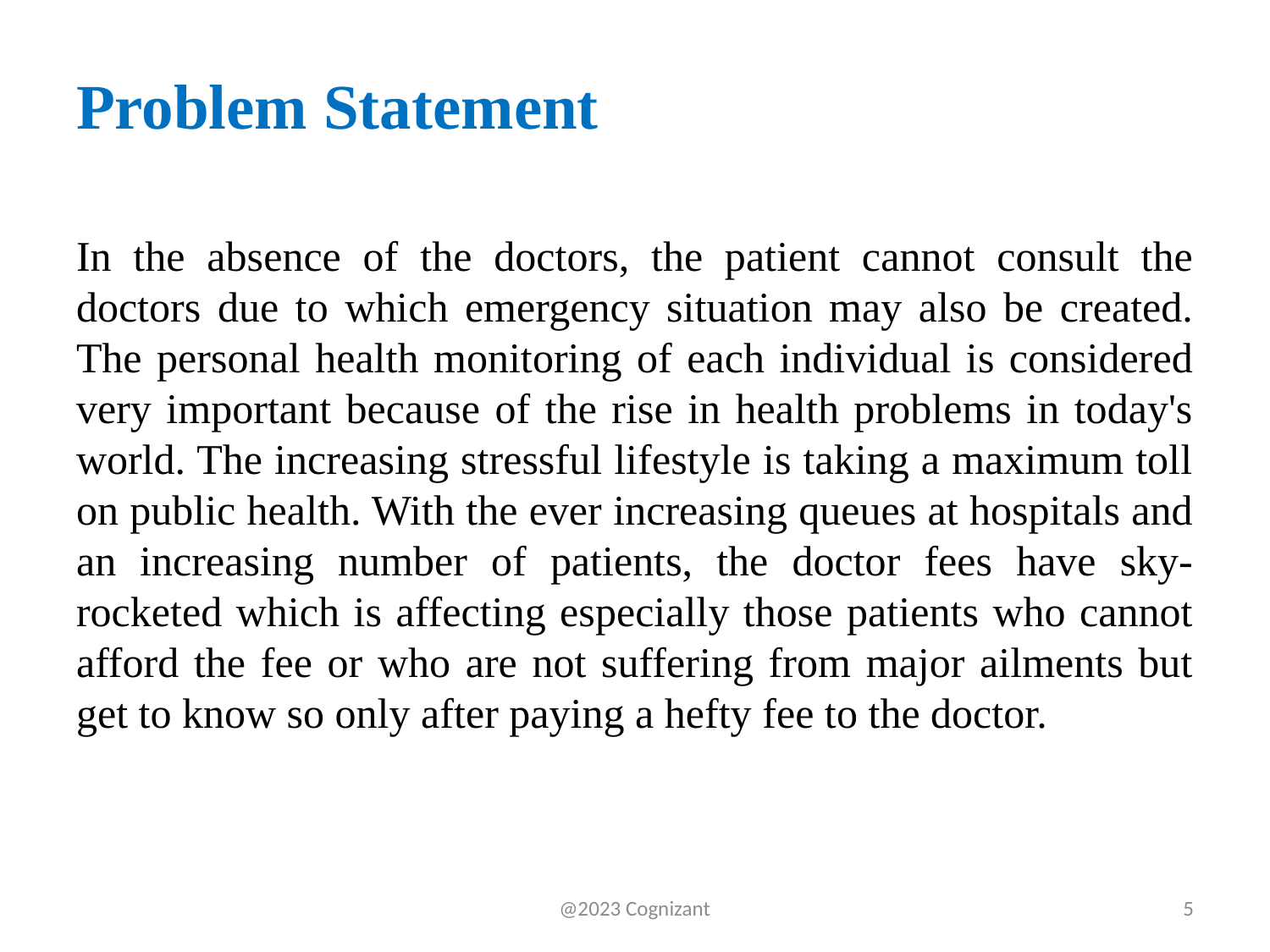

# Problem Statement
In the absence of the doctors, the patient cannot consult the doctors due to which emergency situation may also be created. The personal health monitoring of each individual is considered very important because of the rise in health problems in today's world. The increasing stressful lifestyle is taking a maximum toll on public health. With the ever increasing queues at hospitals and an increasing number of patients, the doctor fees have sky-rocketed which is affecting especially those patients who cannot afford the fee or who are not suffering from major ailments but get to know so only after paying a hefty fee to the doctor.
@2023 Cognizant
5